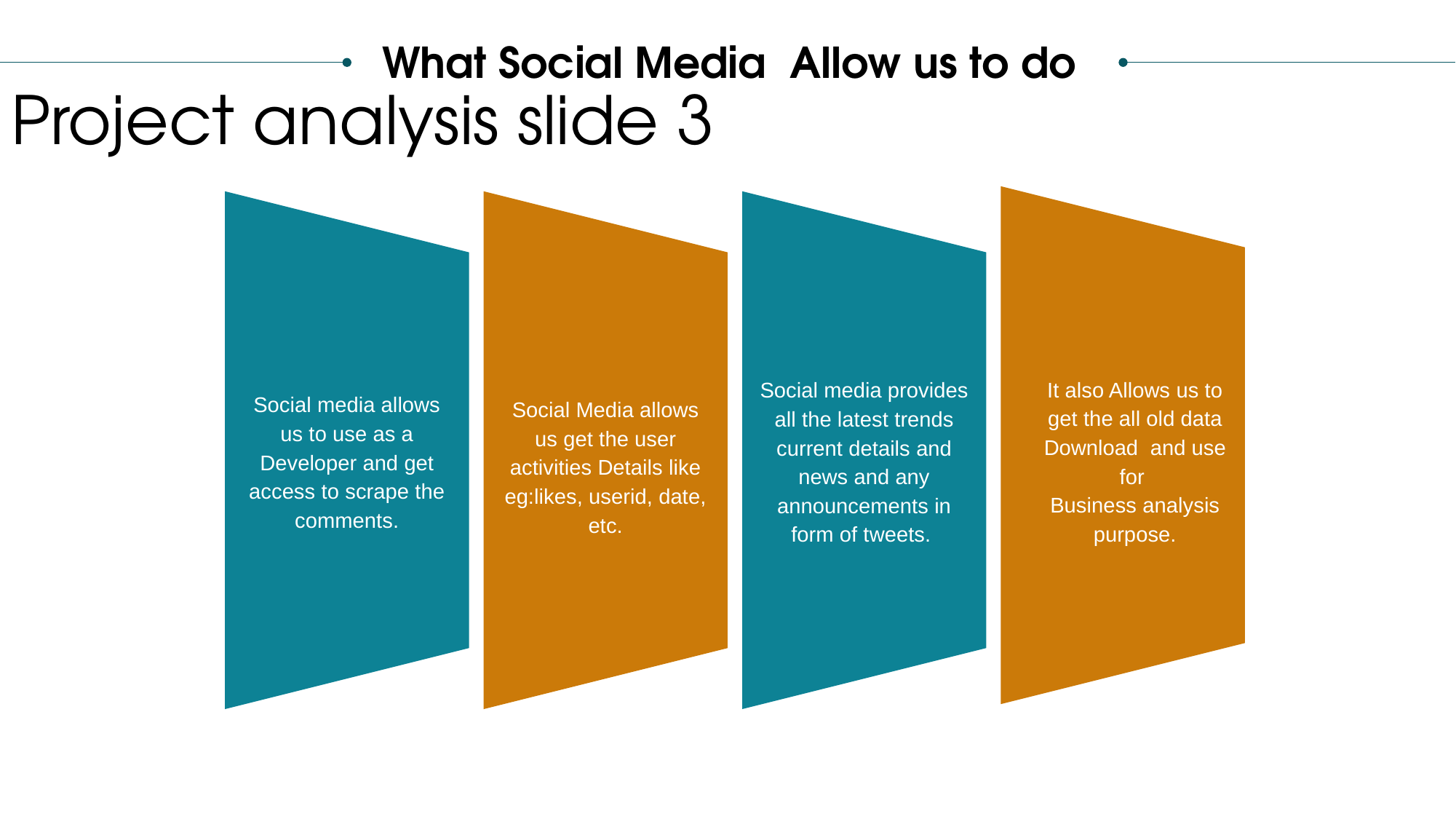

What Social Media  Allow us to do
Project analysis slide 3

It also Allows us to get the all old data Download  and use for
Business analysis purpose.
Social media provides all the latest trends current details and news and any announcements in form of tweets.
Social media allows us to use as a Developer and get access to scrape the comments.

Social Media allows us get the user activities Details like eg:likes, userid, date, etc.